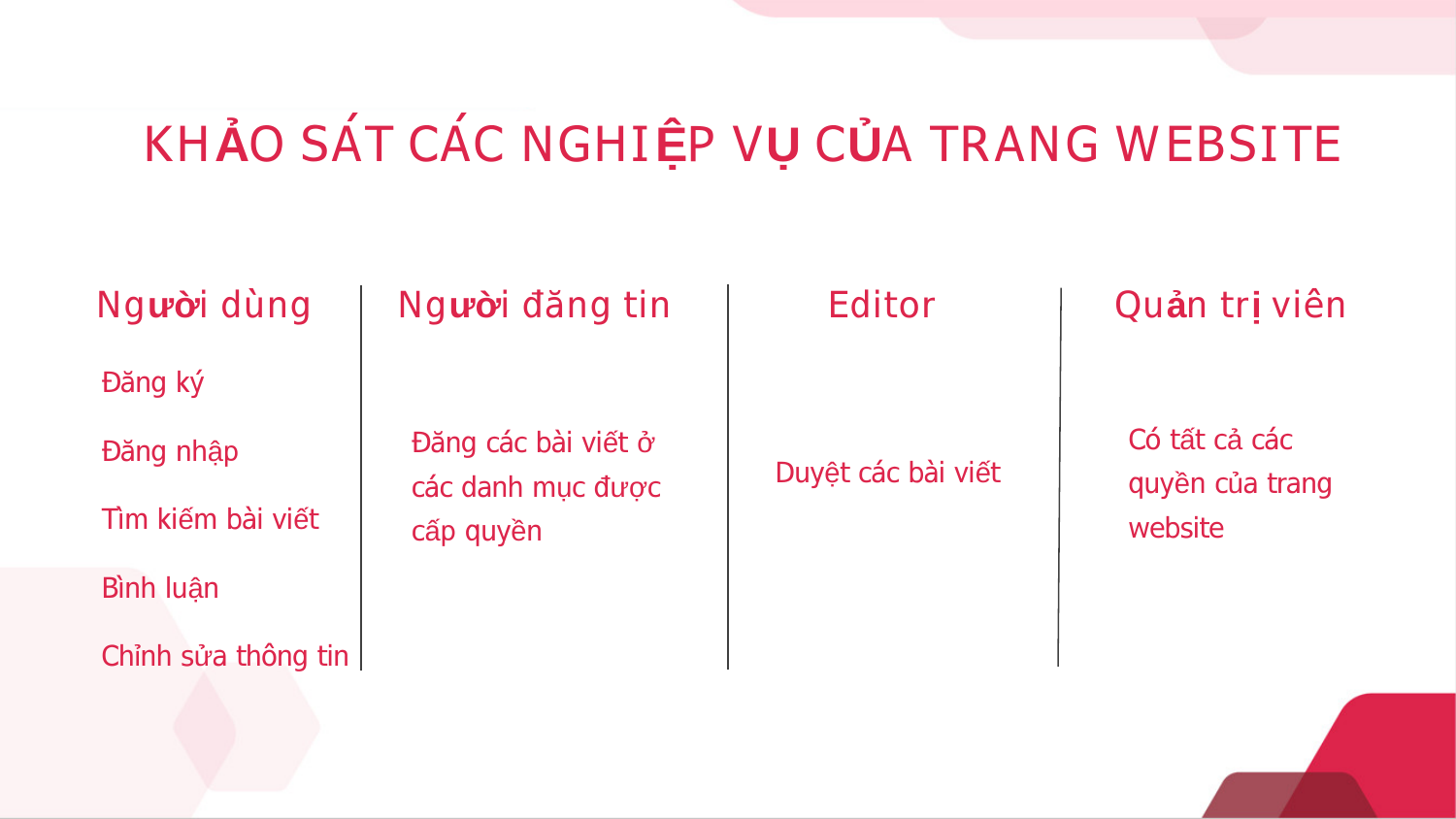

KHẢO SÁT CÁC NGHIỆP VỤ CỦA TRANG WEBSITE
Người đăng tin
Editor
Quản trị viên
Người dùng
Duyệt các bài viết
Đăng ký
Đăng nhập
Tìm kiếm bài viết
Bình luận
Chỉnh sửa thông tin
Đăng các bài viết ở các danh mục được cấp quyền
Có tất cả các quyền của trang website